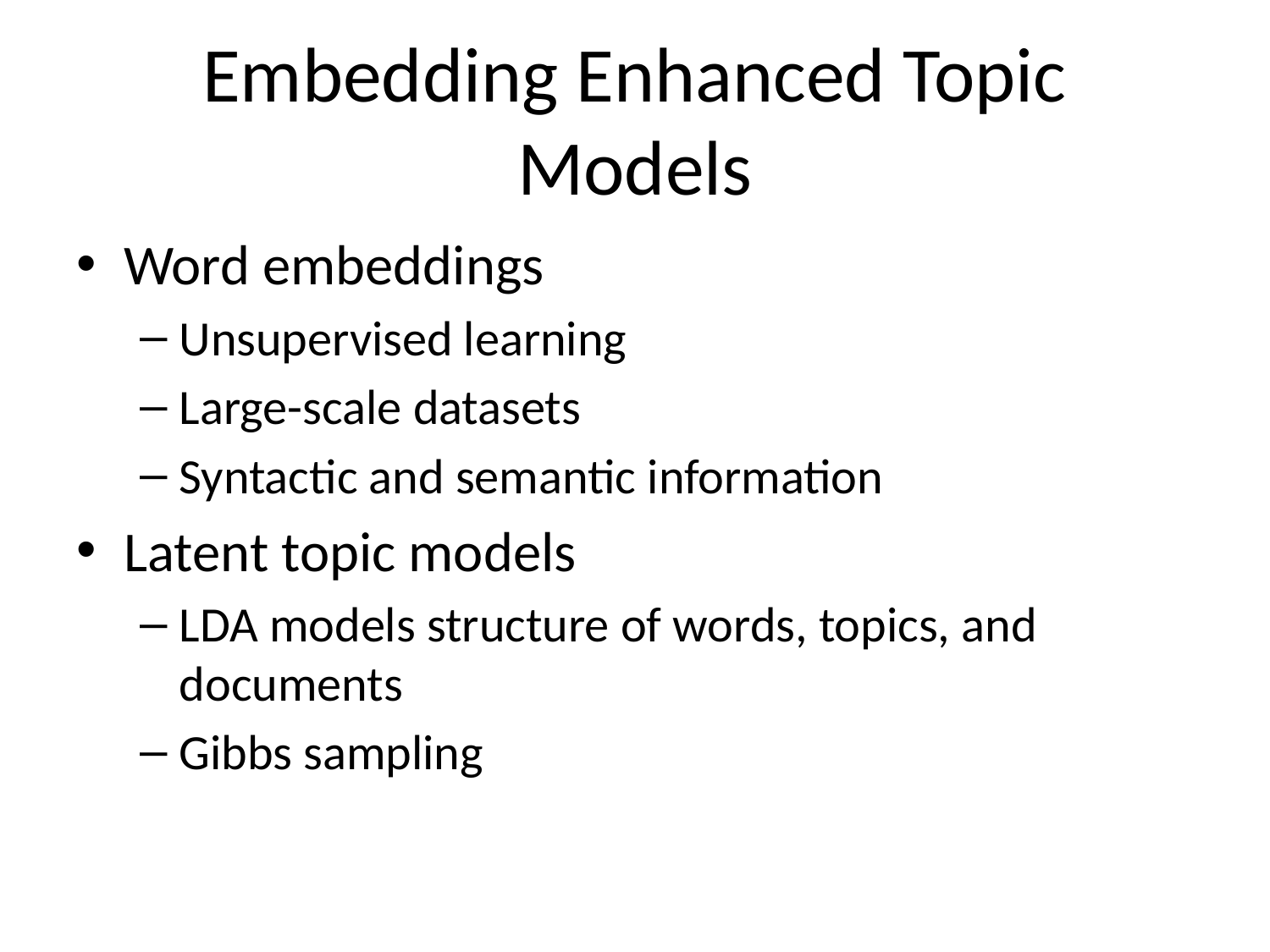

# Embedding Enhanced Topic Models
Word embeddings
Unsupervised learning
Large-scale datasets
Syntactic and semantic information
Latent topic models
LDA models structure of words, topics, and documents
Gibbs sampling